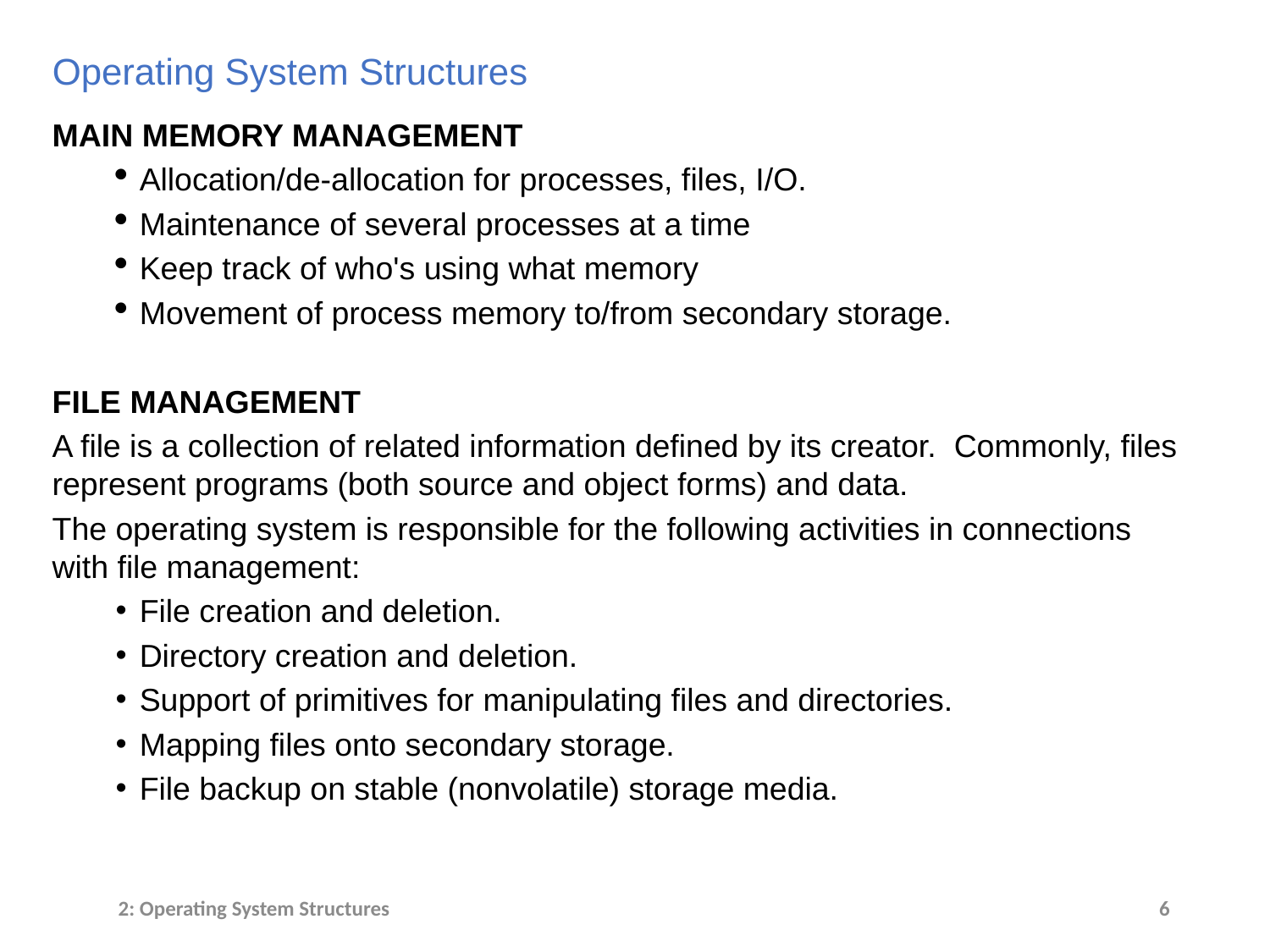

# Operating System Structures
MAIN MEMORY MANAGEMENT
Allocation/de-allocation for processes, files, I/O.
Maintenance of several processes at a time
Keep track of who's using what memory
Movement of process memory to/from secondary storage.

FILE MANAGEMENT
A file is a collection of related information defined by its creator.  Commonly, files represent programs (both source and object forms) and data.
The operating system is responsible for the following activities in connections with file management:
File creation and deletion.
Directory creation and deletion.
Support of primitives for manipulating files and directories.
Mapping files onto secondary storage.
File backup on stable (nonvolatile) storage media.
6
2: Operating System Structures